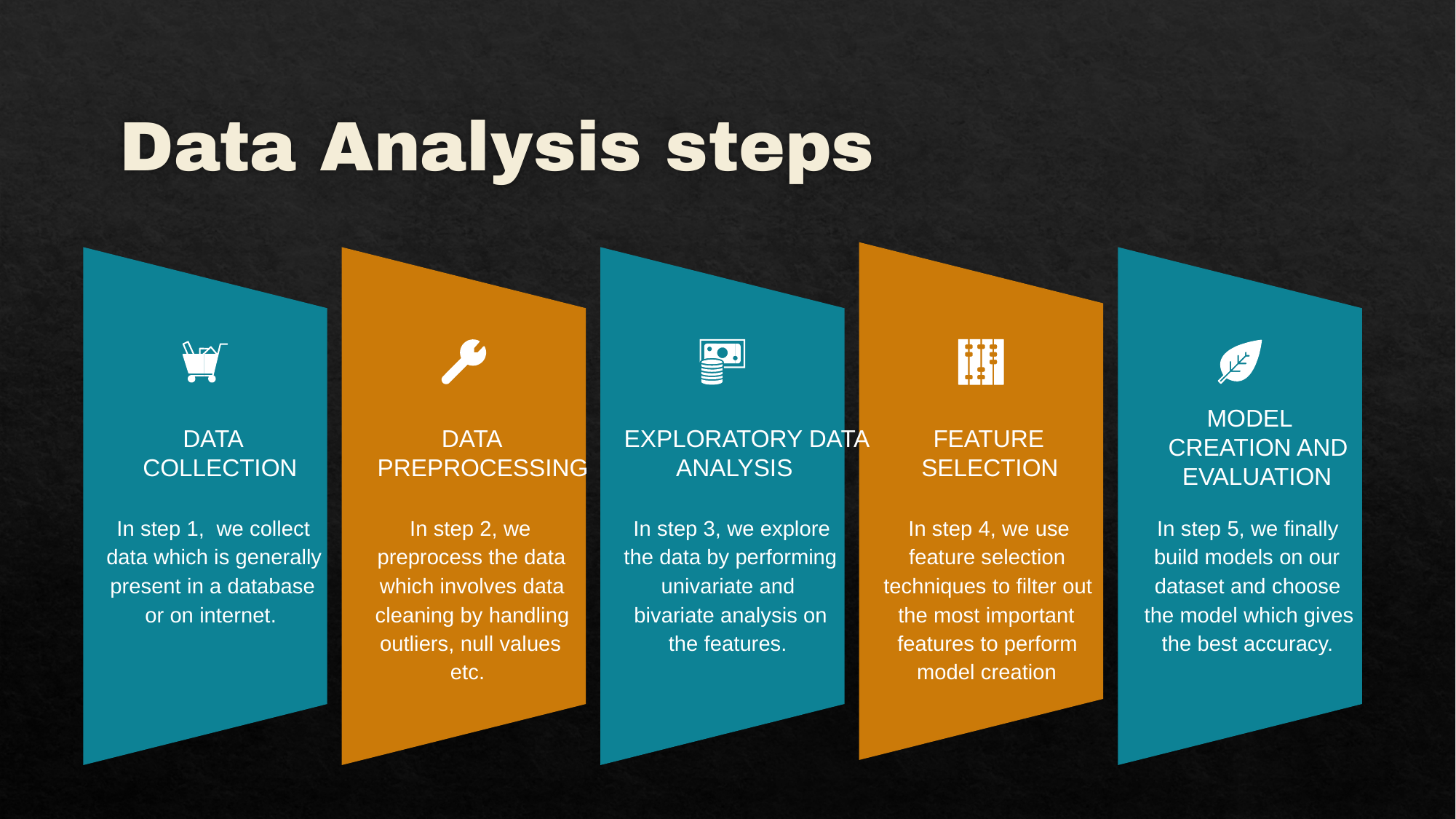

# Data Analysis steps

MODEL
DATA
DATA
EXPLORATORY DATA
FEATURE
CREATION AND
COLLECTION
PREPROCESSING
ANALYSIS
SELECTION
EVALUATION
In step 1,  we collect
In step 2, we
In step 3, we explore
In step 4, we use
In step 5, we finally
data which is generally
preprocess the data
the data by performing
feature selection
build models on our
present in a database
which involves data
univariate and
techniques to filter out
dataset and choose
or on internet.
cleaning by handling
bivariate analysis on
the most important
the model which gives
outliers, null values
the features.
features to perform
the best accuracy.
etc.
model creation